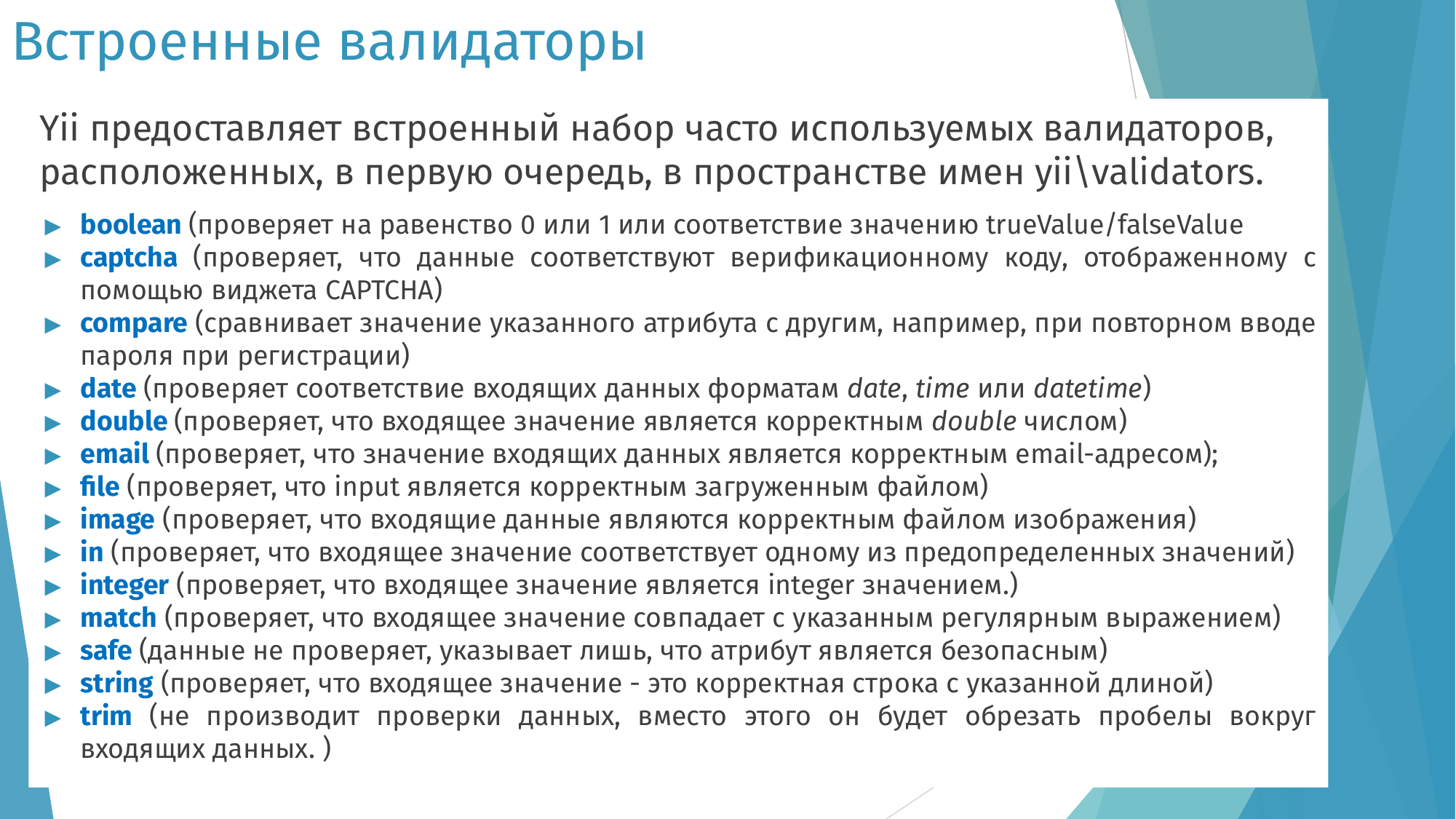

# Встроенные валидаторы
Yii предоставляет встроенный набор часто используемых валидаторов, расположенных, в первую очередь, в пространстве имен yii\validators.
boolean (проверяет на равенство 0 или 1 или соответствие значению trueValue/falseValue
captcha (проверяет, что данные соответствуют верификационному коду, отображенному с помощью виджета СAPTCHA)
compare (сравнивает значение указанного атрибута с другим, например, при повторном вводе пароля при регистрации)
date (проверяет соответствие входящих данных форматам date, time или datetime)
double (проверяет, что входящее значение является корректным double числом)
email (проверяет, что значение входящих данных является корректным email-адресом);
file (проверяет, что input является корректным загруженным файлом)
image (проверяет, что входящие данные являются корректным файлом изображения)
in (проверяет, что входящее значение соответствует одному из предопределенных значений)
integer (проверяет, что входящее значение является integer значением.)
match (проверяет, что входящее значение совпадает с указанным регулярным выражением)
safe (данные не проверяет, указывает лишь, что атрибут является безопасным)
string (проверяет, что входящее значение - это корректная строка с указанной длиной)
trim (не производит проверки данных, вместо этого он будет обрезать пробелы вокруг входящих данных. )